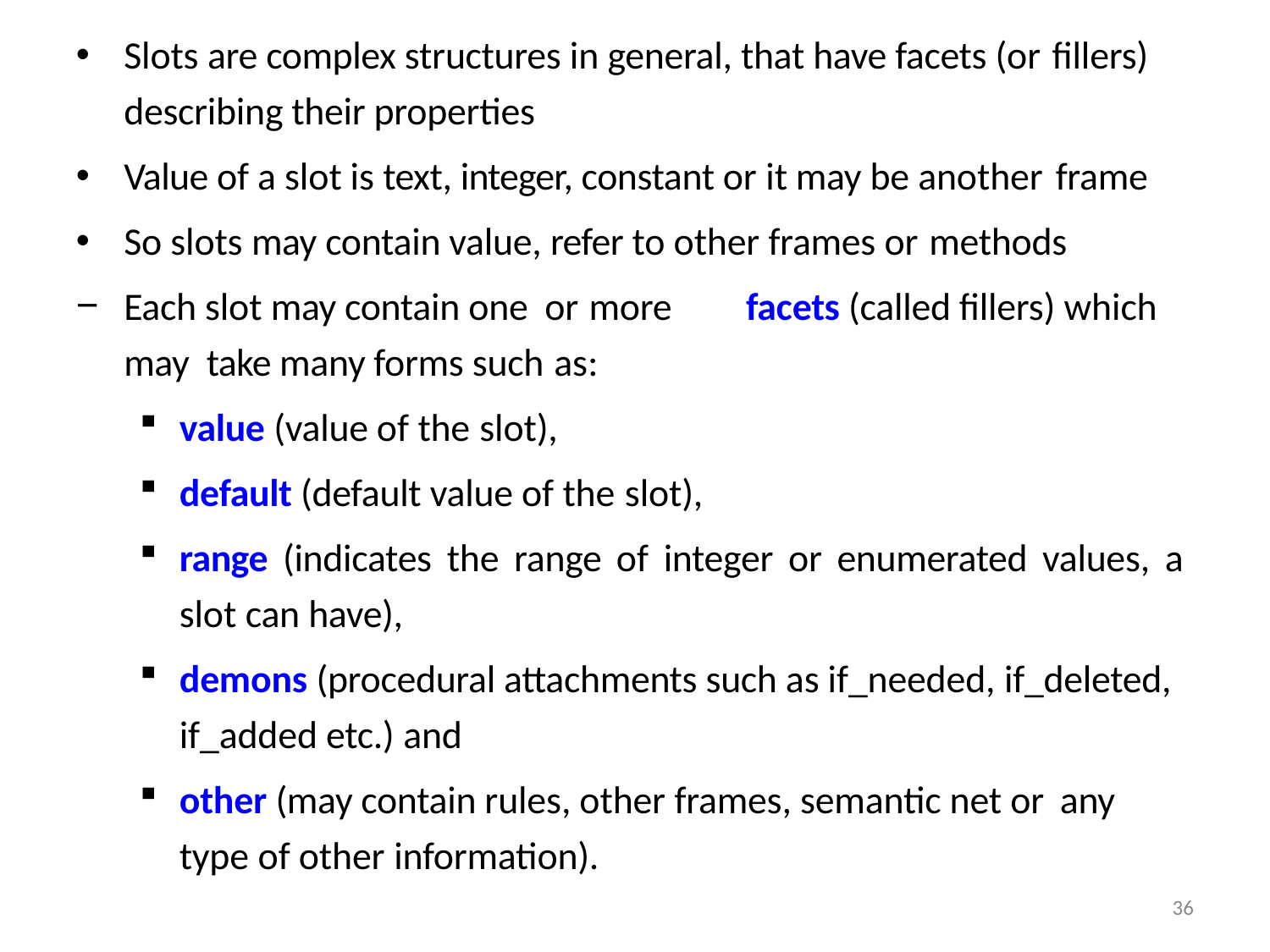

Slots are complex structures in general, that have facets (or fillers)
describing their properties
Value of a slot is text, integer, constant or it may be another frame
So slots may contain value, refer to other frames or methods
Each slot may contain one or more	facets (called fillers) which may  take many forms such as:
value (value of the slot),
default (default value of the slot),
range (indicates the range of integer or enumerated values, a
slot can have),
demons (procedural attachments such as if_needed, if_deleted,  if_added etc.) and
other (may contain rules, other frames, semantic net or any
type of other information).
36